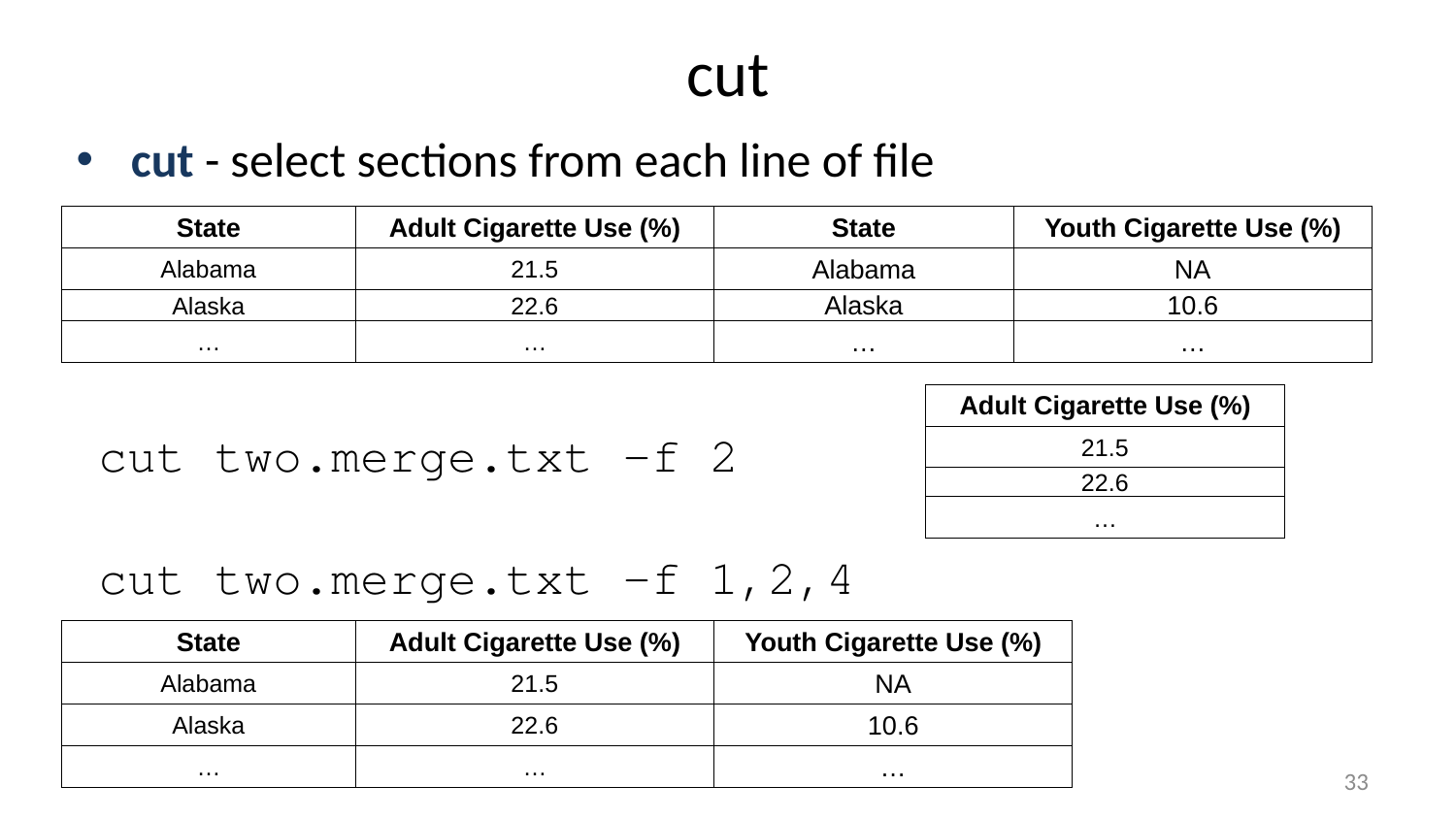

# cut
cut - select sections from each line of file
| State | Adult Cigarette Use (%) | State | Youth Cigarette Use (%) |
| --- | --- | --- | --- |
| Alabama | 21.5 | Alabama | NA |
| Alaska | 22.6 | Alaska | 10.6 |
| … | … | … | … |
| Adult Cigarette Use (%) |
| --- |
| 21.5 |
| 22.6 |
| … |
cut two.merge.txt -f 2
cut two.merge.txt -f 1,2,4
| State | Adult Cigarette Use (%) | Youth Cigarette Use (%) |
| --- | --- | --- |
| Alabama | 21.5 | NA |
| Alaska | 22.6 | 10.6 |
| … | … | … |
33